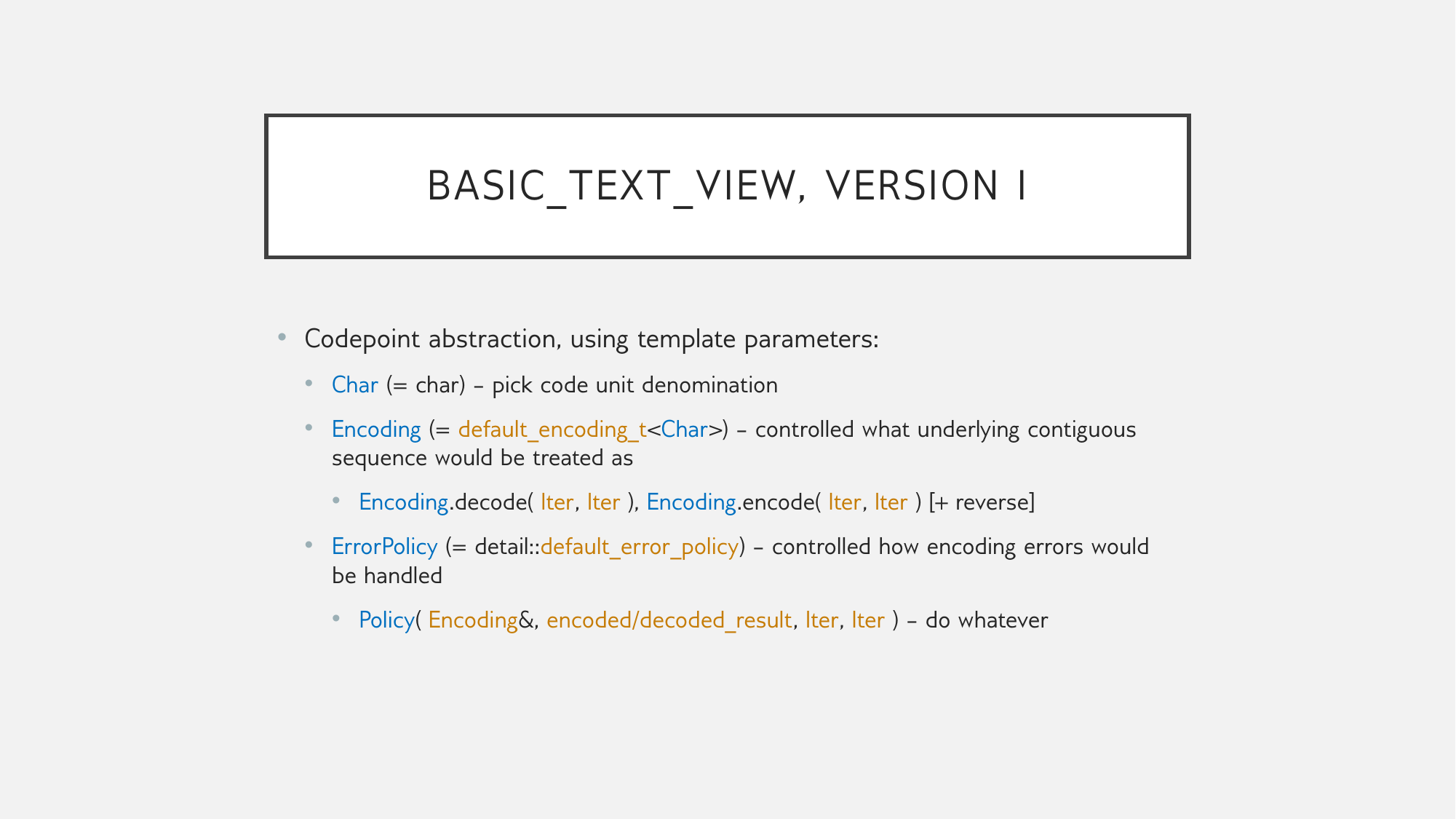

# basic_text_view, version I
Codepoint abstraction, using template parameters:
Char (= char) – pick code unit denomination
Encoding (= default_encoding_t<Char>) – controlled what underlying contiguous sequence would be treated as
Encoding.decode( Iter, Iter ), Encoding.encode( Iter, Iter ) [+ reverse]
ErrorPolicy (= detail::default_error_policy) – controlled how encoding errors would be handled
Policy( Encoding&, encoded/decoded_result, Iter, Iter ) – do whatever